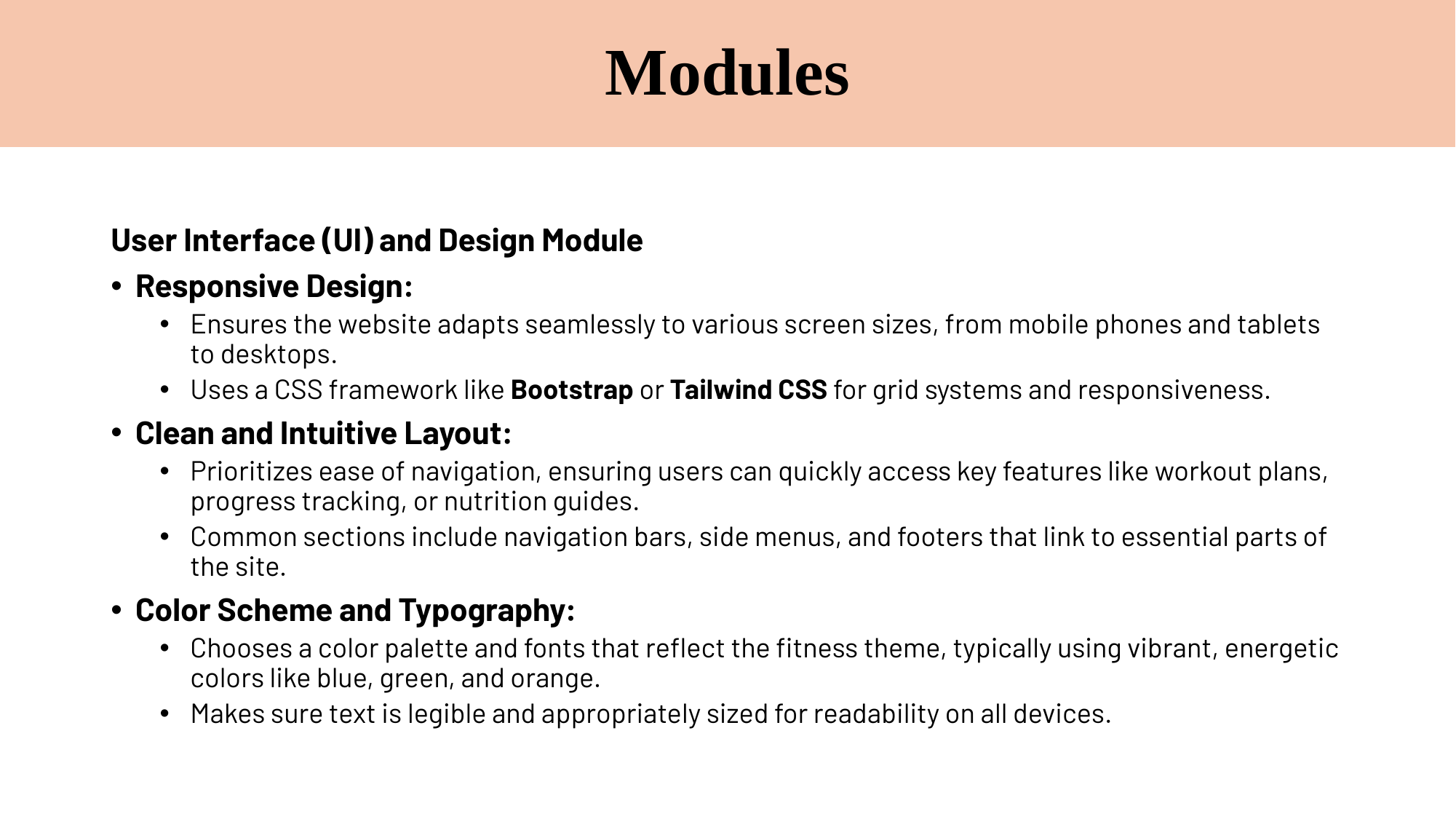

# Modules
User Interface (UI) and Design Module
Responsive Design:
Ensures the website adapts seamlessly to various screen sizes, from mobile phones and tablets to desktops.
Uses a CSS framework like Bootstrap or Tailwind CSS for grid systems and responsiveness.
Clean and Intuitive Layout:
Prioritizes ease of navigation, ensuring users can quickly access key features like workout plans, progress tracking, or nutrition guides.
Common sections include navigation bars, side menus, and footers that link to essential parts of the site.
Color Scheme and Typography:
Chooses a color palette and fonts that reflect the fitness theme, typically using vibrant, energetic colors like blue, green, and orange.
Makes sure text is legible and appropriately sized for readability on all devices.